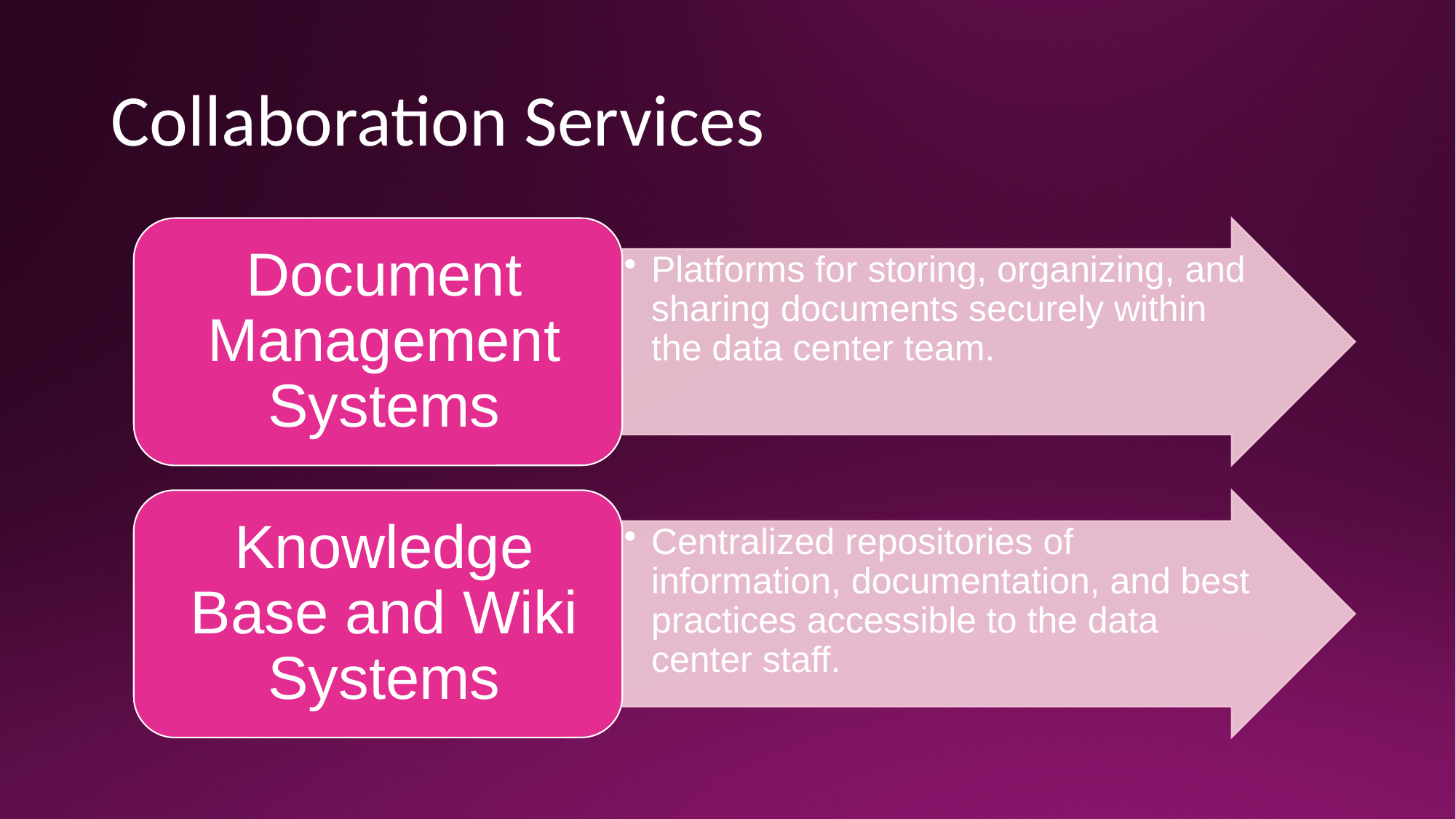

# Collaboration Services
Platforms for storing, organizing, and sharing documents securely within the data center team.
Document Management Systems
Centralized repositories of information, documentation, and best practices accessible to the data center staff.
Knowledge Base and Wiki Systems